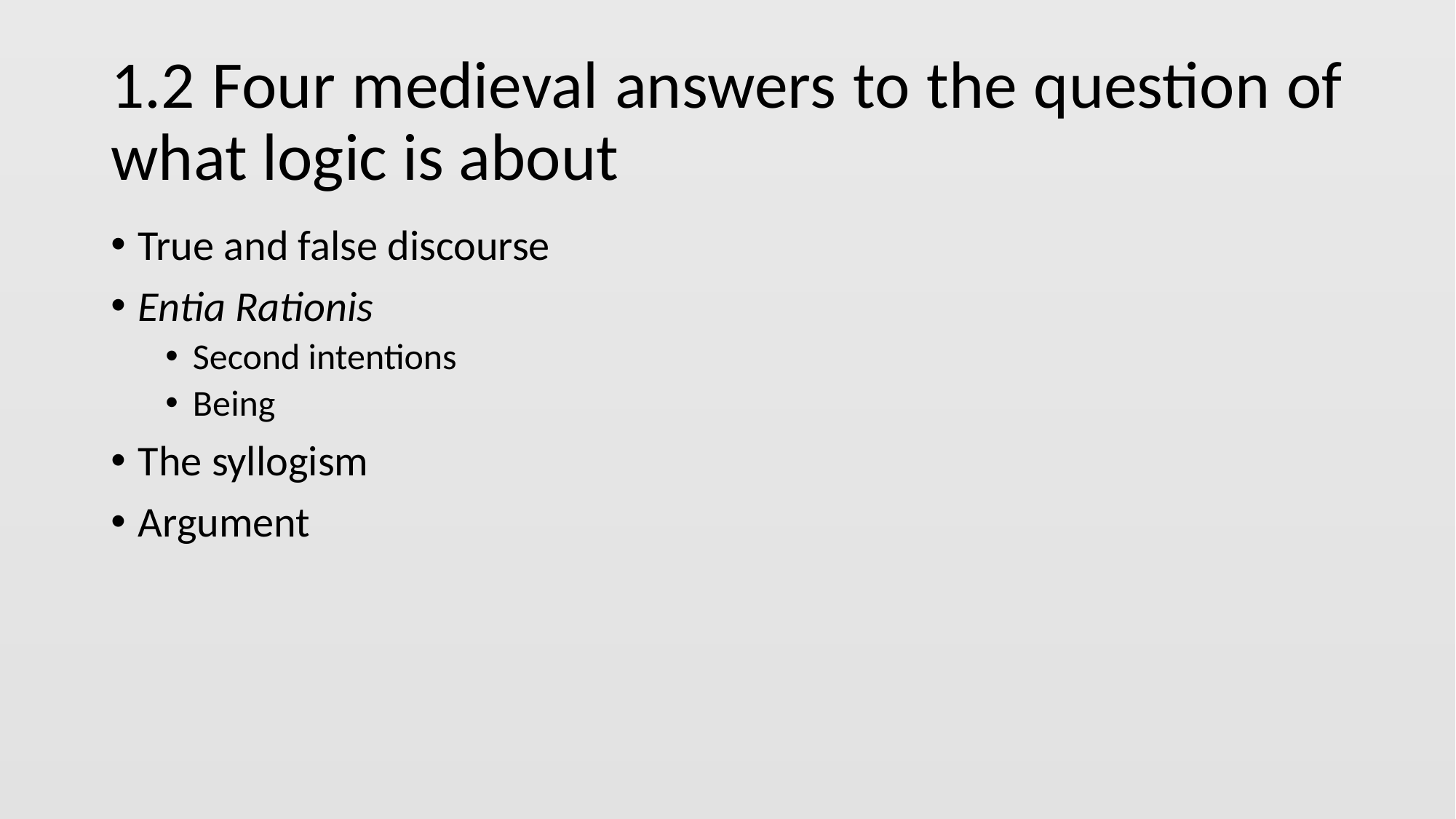

# 1.2 Four medieval answers to the question of what logic is about
True and false discourse
Entia Rationis
Second intentions
Being
The syllogism
Argument